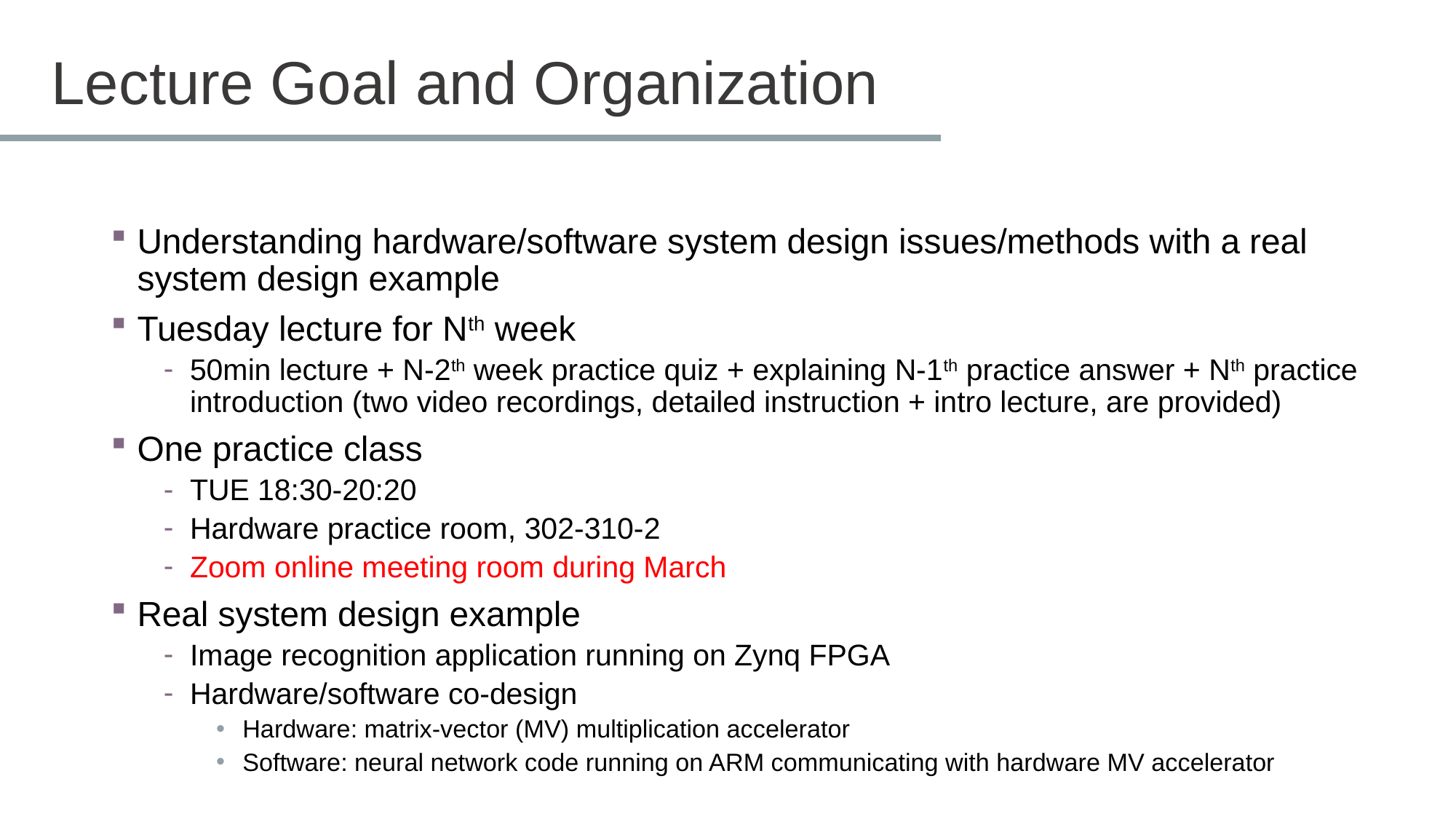

# Lecture Goal and Organization
Understanding hardware/software system design issues/methods with a real system design example
Tuesday lecture for Nth week
50min lecture + N-2th week practice quiz + explaining N-1th practice answer + Nth practice introduction (two video recordings, detailed instruction + intro lecture, are provided)
One practice class
TUE 18:30-20:20
Hardware practice room, 302-310-2
Zoom online meeting room during March
Real system design example
Image recognition application running on Zynq FPGA
Hardware/software co-design
Hardware: matrix-vector (MV) multiplication accelerator
Software: neural network code running on ARM communicating with hardware MV accelerator